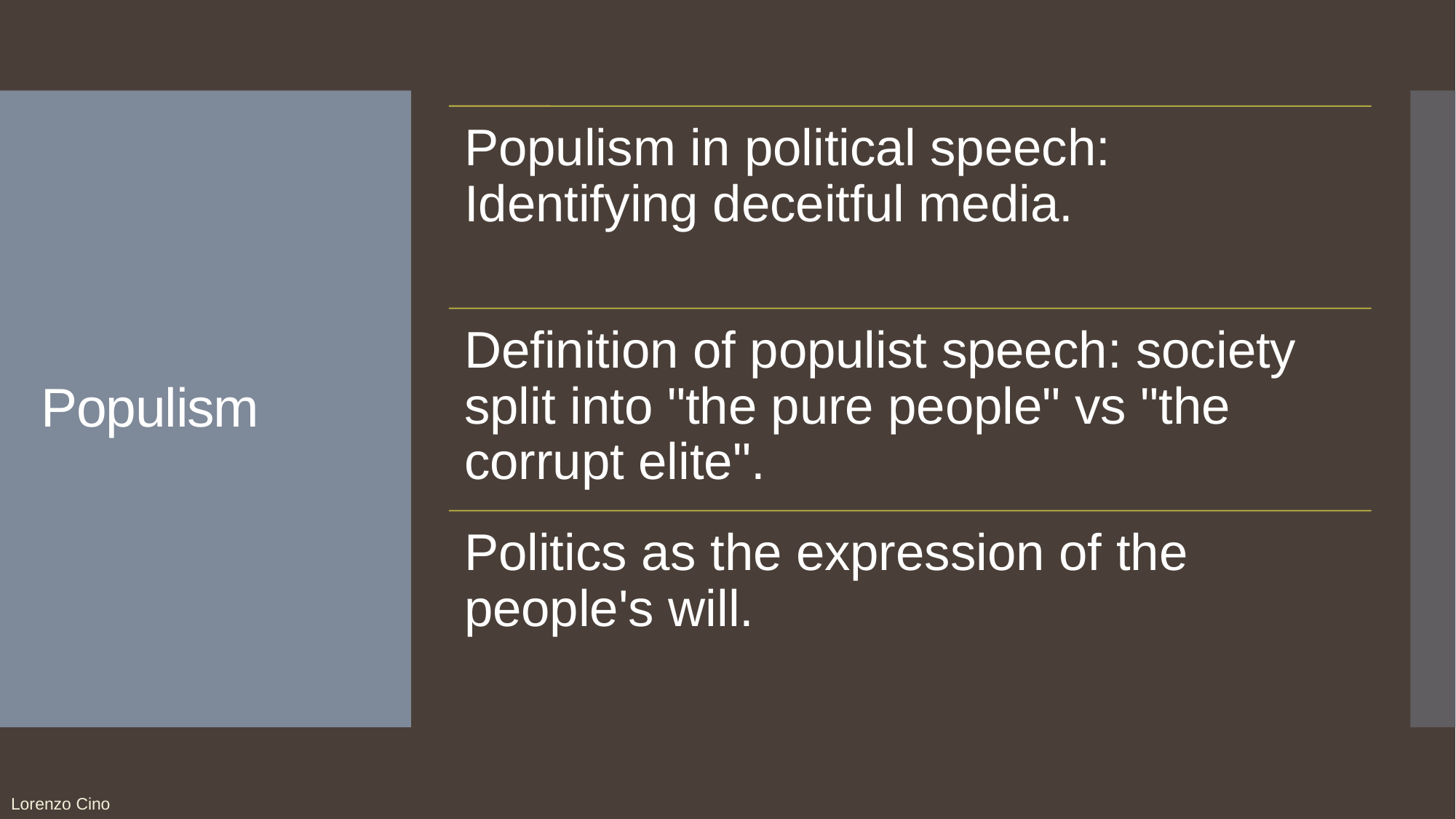

Populism in political speech: Identifying deceitful media.
Definition of populist speech: society split into "the pure people" vs "the corrupt elite".
Politics as the expression of the people's will.
# Populism
Lorenzo Cino